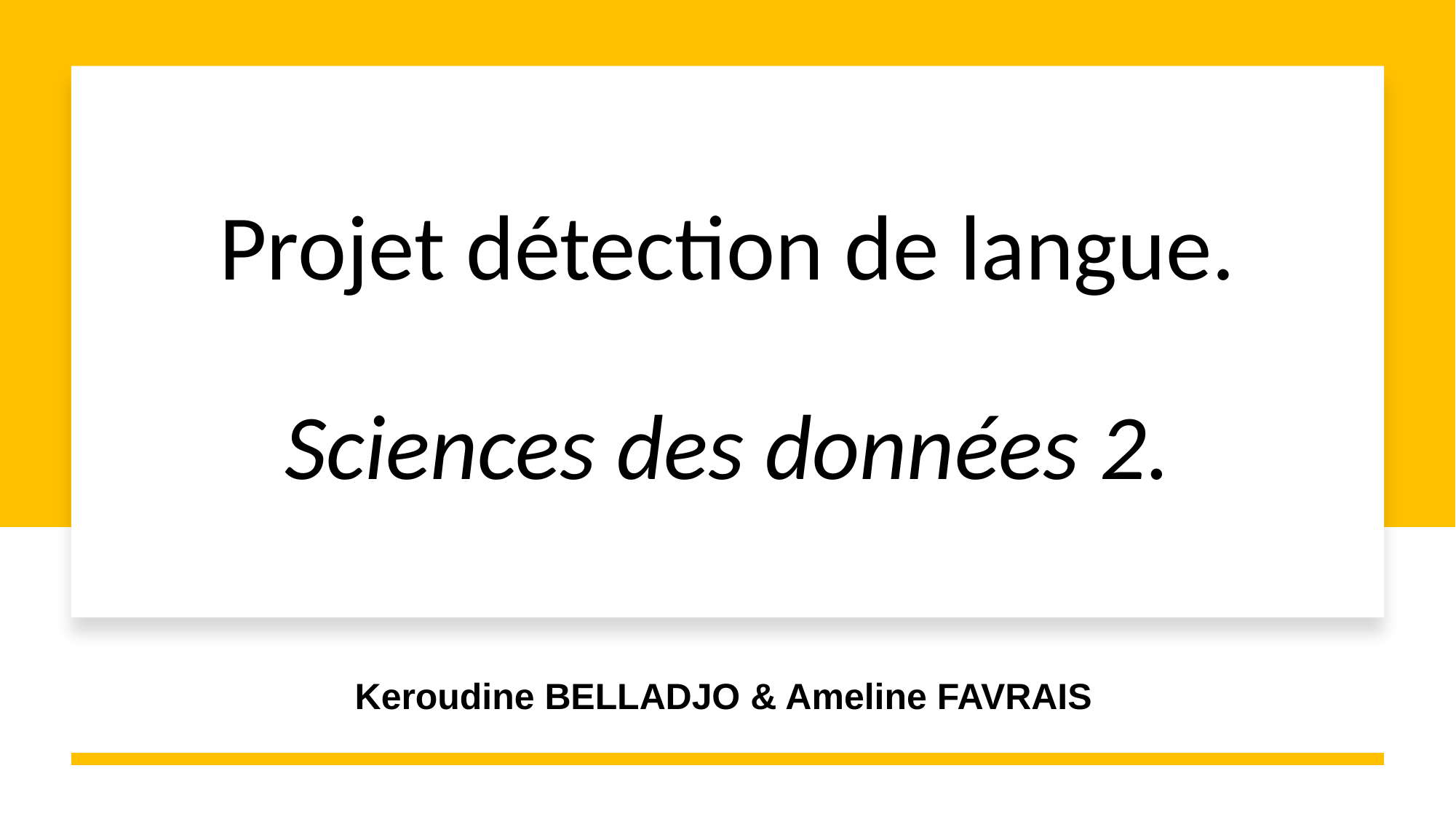

# Projet détection de langue. Sciences des données 2.
Keroudine BELLADJO & Ameline FAVRAIS